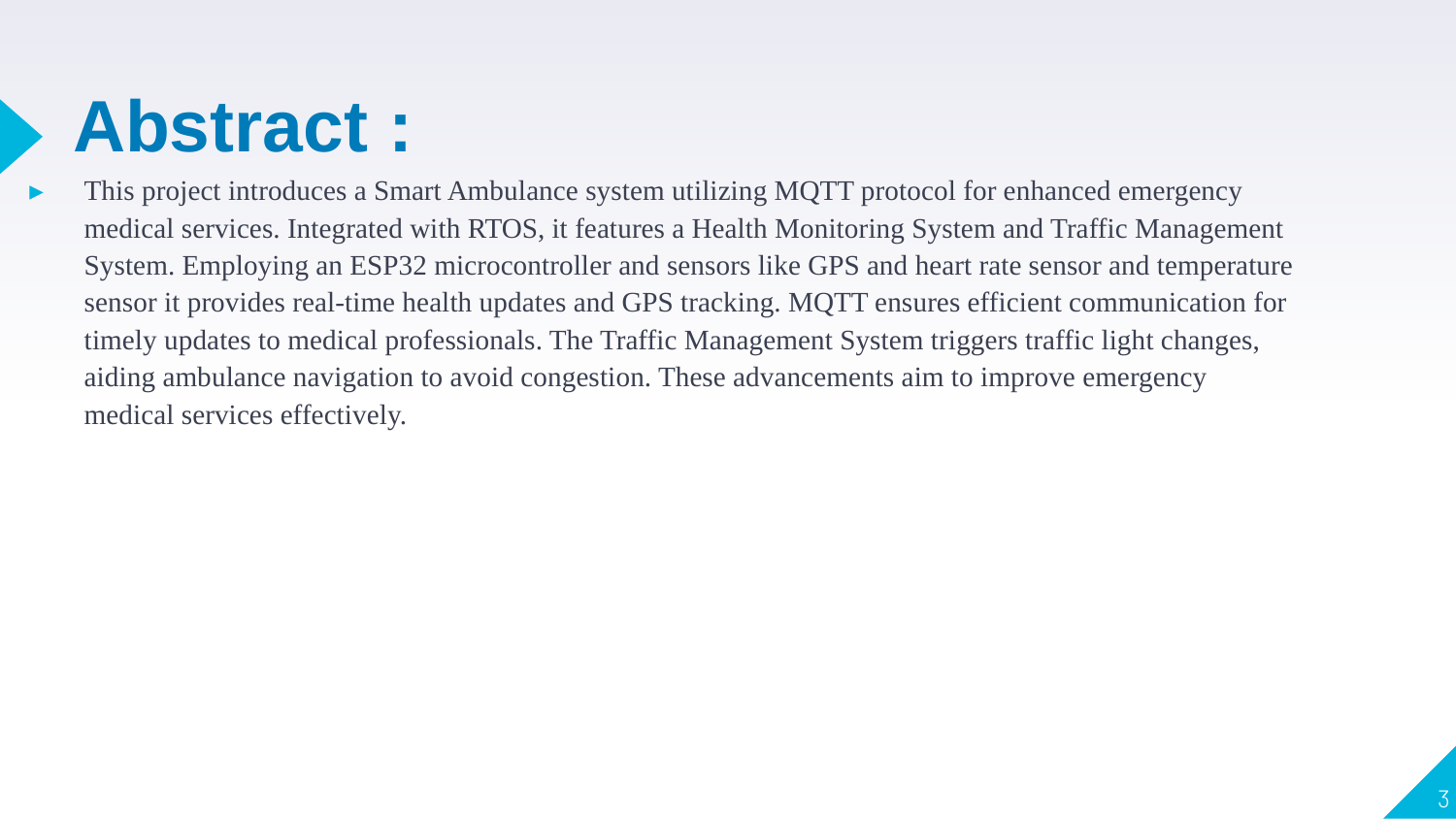

# Abstract :
This project introduces a Smart Ambulance system utilizing MQTT protocol for enhanced emergency medical services. Integrated with RTOS, it features a Health Monitoring System and Traffic Management System. Employing an ESP32 microcontroller and sensors like GPS and heart rate sensor and temperature sensor it provides real-time health updates and GPS tracking. MQTT ensures efficient communication for timely updates to medical professionals. The Traffic Management System triggers traffic light changes, aiding ambulance navigation to avoid congestion. These advancements aim to improve emergency medical services effectively.
3